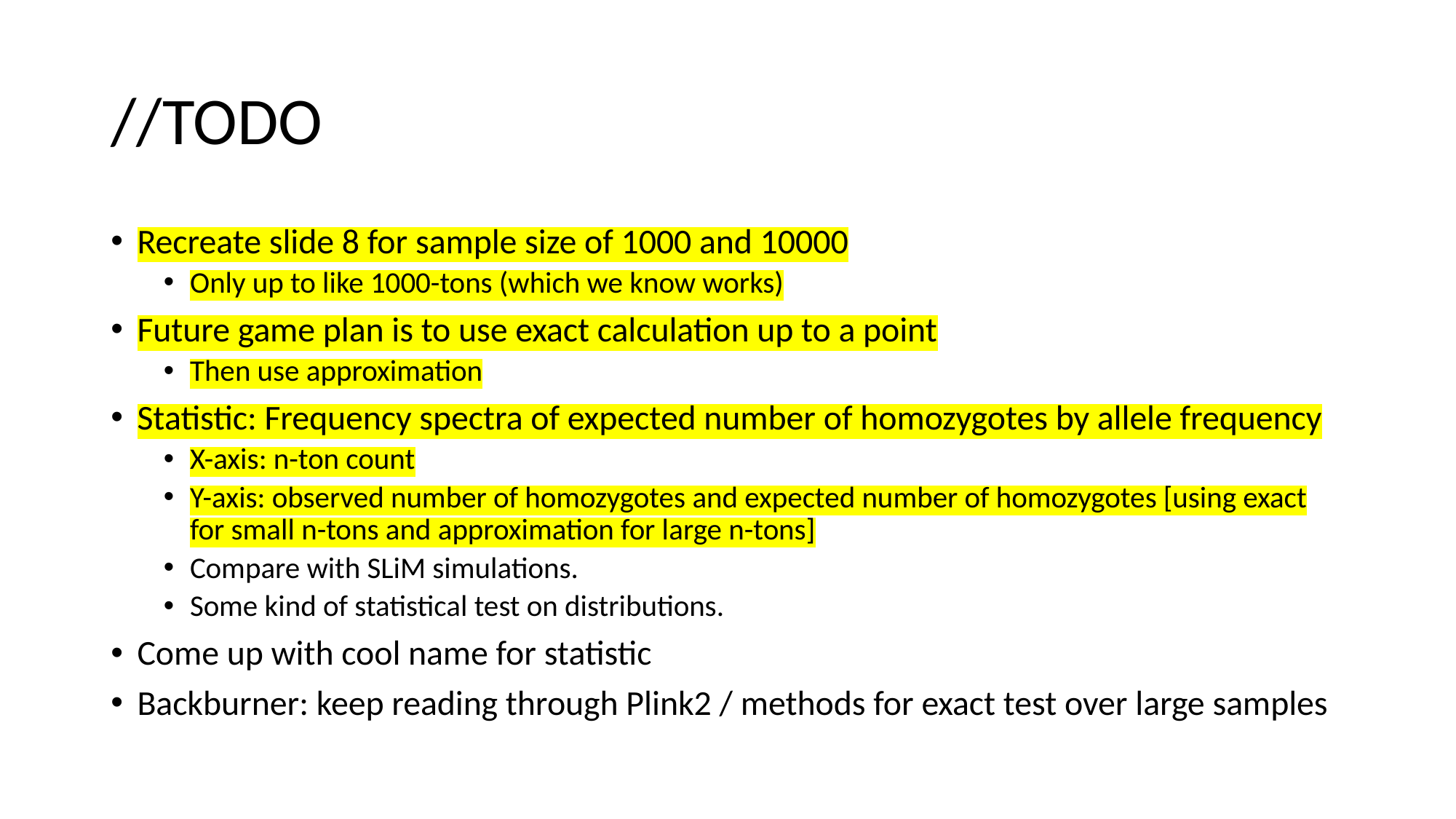

# //TODO
Recreate slide 8 for sample size of 1000 and 10000
Only up to like 1000-tons (which we know works)
Future game plan is to use exact calculation up to a point
Then use approximation
Statistic: Frequency spectra of expected number of homozygotes by allele frequency
X-axis: n-ton count
Y-axis: observed number of homozygotes and expected number of homozygotes [using exact for small n-tons and approximation for large n-tons]
Compare with SLiM simulations.
Some kind of statistical test on distributions.
Come up with cool name for statistic
Backburner: keep reading through Plink2 / methods for exact test over large samples